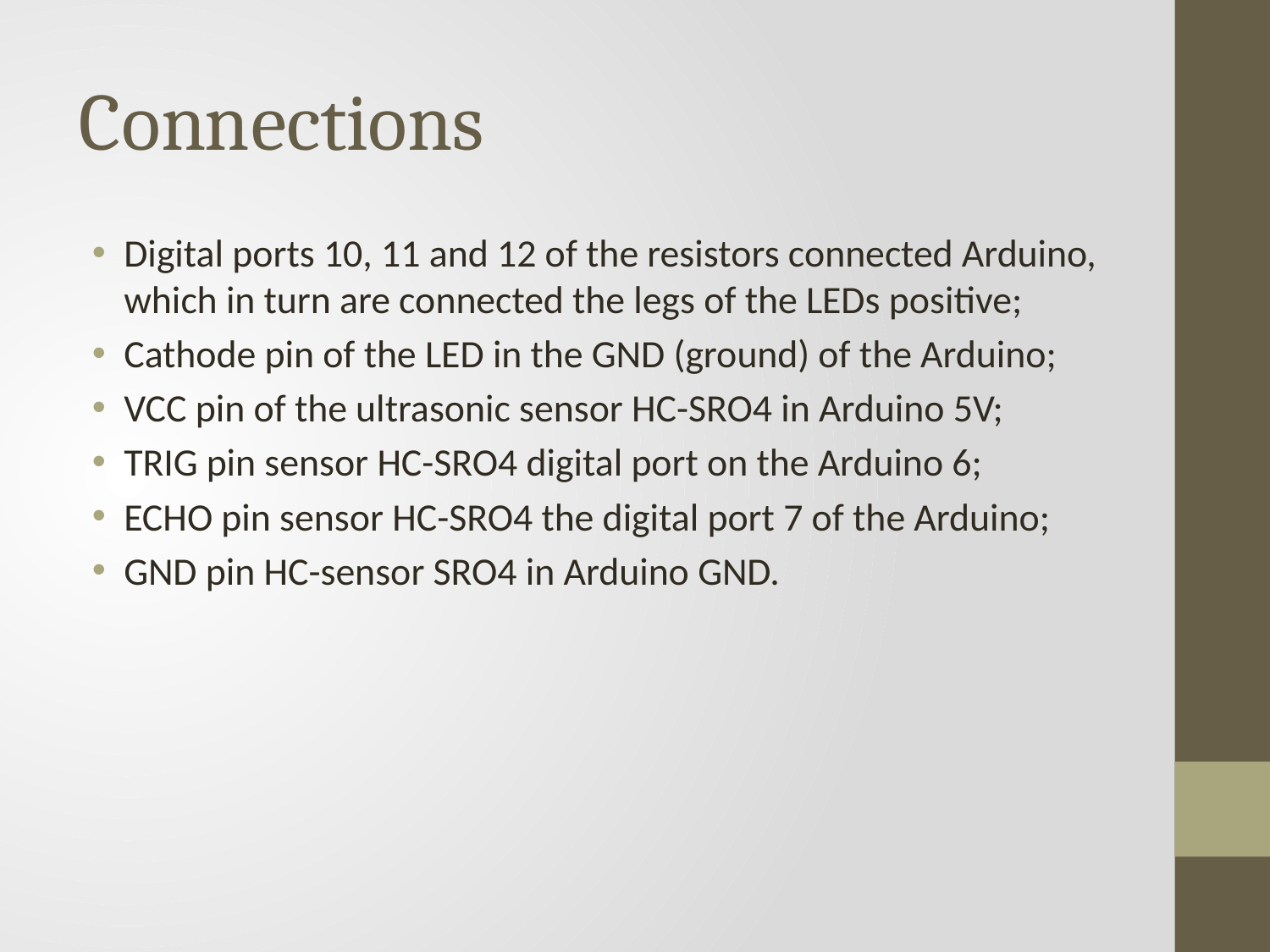

# Connections
Digital ports 10, 11 and 12 of the resistors connected Arduino, which in turn are connected the legs of the LEDs positive;
Cathode pin of the LED in the GND (ground) of the Arduino;
VCC pin of the ultrasonic sensor HC-SRO4 in Arduino 5V;
TRIG pin sensor HC-SRO4 digital port on the Arduino 6;
ECHO pin sensor HC-SRO4 the digital port 7 of the Arduino;
GND pin HC-sensor SRO4 in Arduino GND.